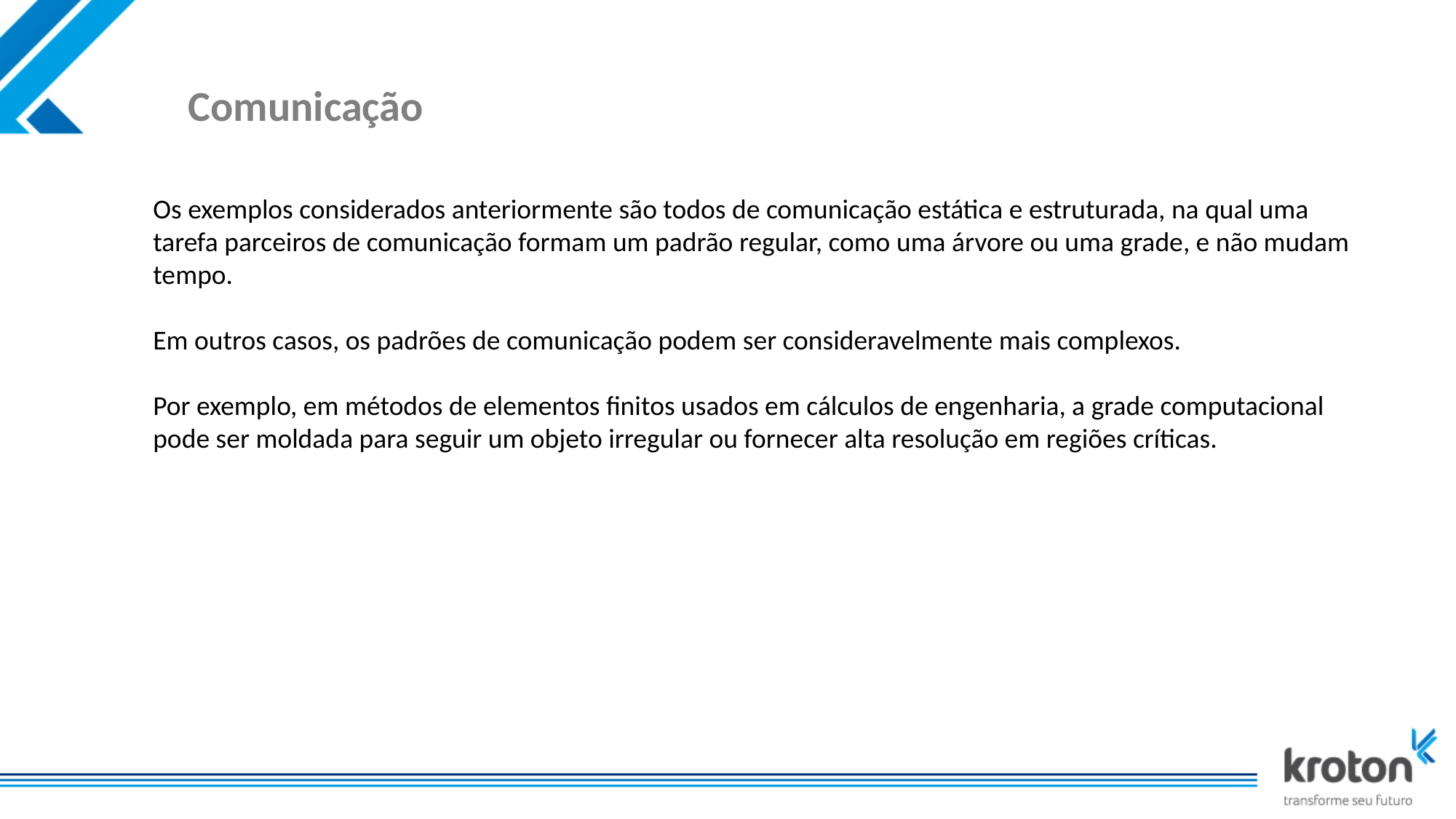

# Comunicação
Os exemplos considerados anteriormente são todos de comunicação estática e estruturada, na qual uma tarefa parceiros de comunicação formam um padrão regular, como uma árvore ou uma grade, e não mudam tempo.

Em outros casos, os padrões de comunicação podem ser consideravelmente mais complexos.

Por exemplo, em métodos de elementos finitos usados em cálculos de engenharia, a grade computacional pode ser moldada para seguir um objeto irregular ou fornecer alta resolução em regiões críticas.